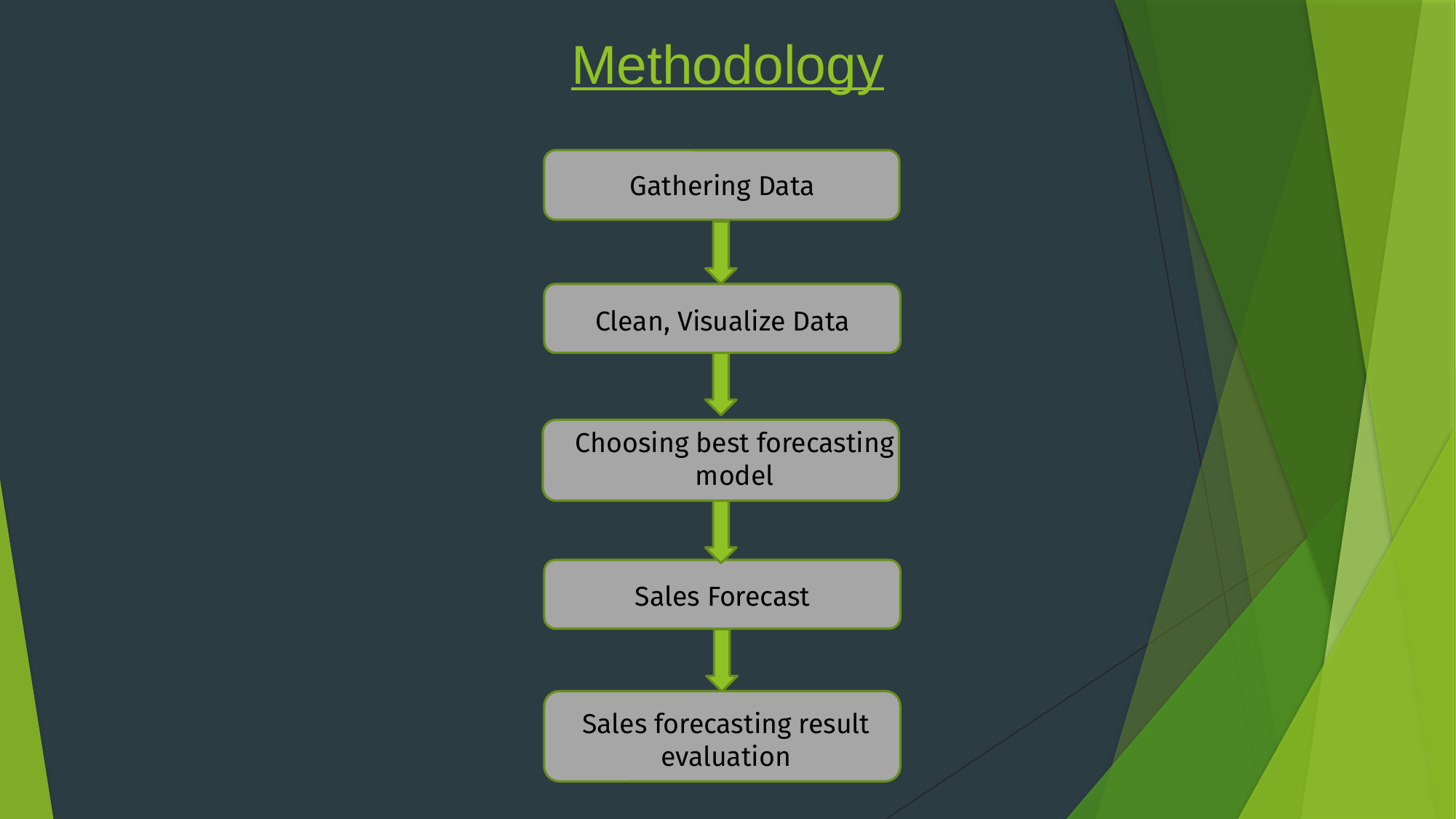

Methodology

Gathering Data

Clean, Visualize Data

Choosing best forecasting model

Sales Forecast

Sales forecasting result evaluation